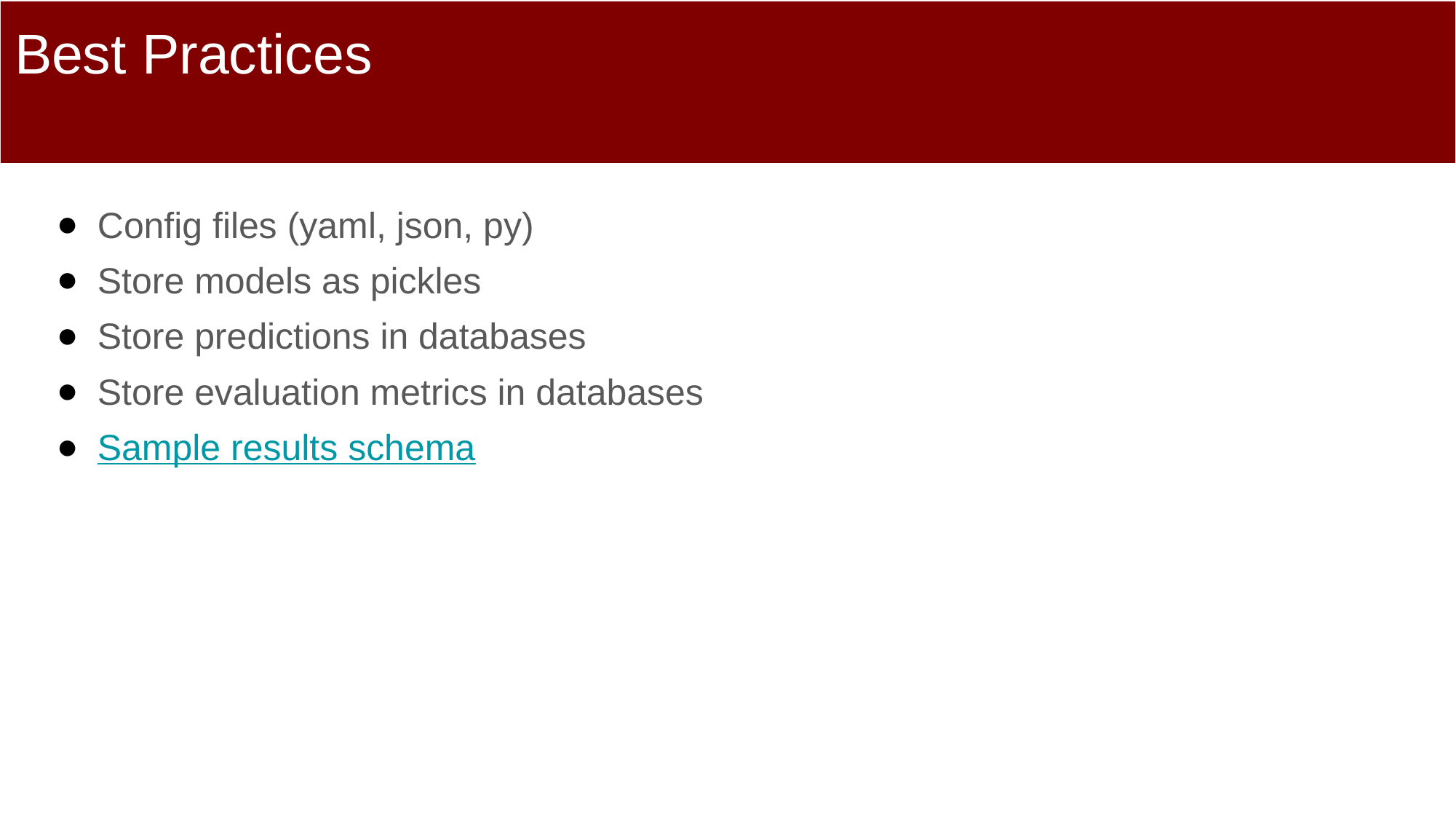

# Best Practices
Config files (yaml, json, py)
Store models as pickles
Store predictions in databases
Store evaluation metrics in databases
Sample results schema